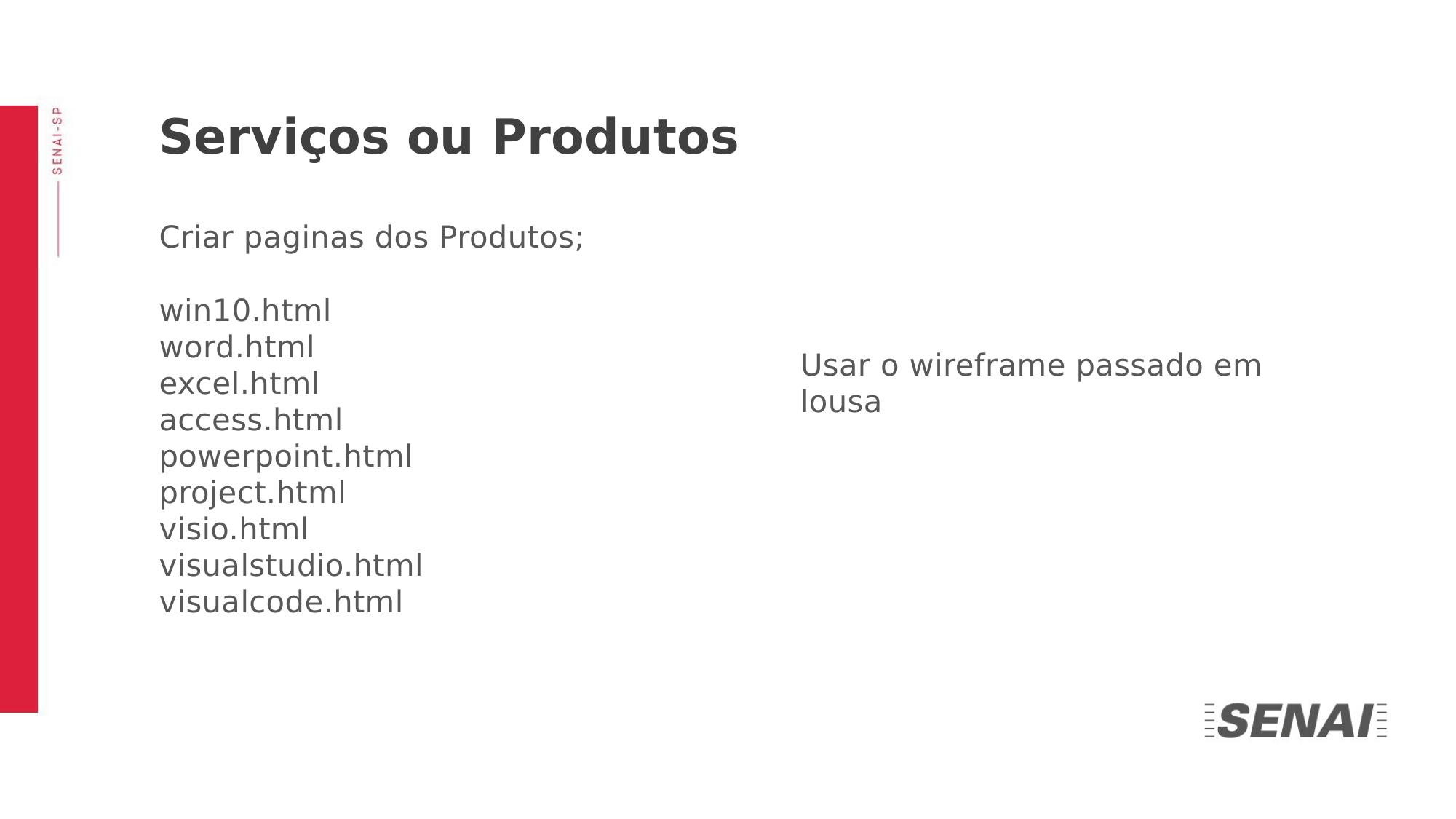

# Serviços ou Produtos
Criar paginas dos Produtos;

win10.html
word.html
excel.html
access.html
powerpoint.html
project.html
visio.html
visualstudio.html
visualcode.html
Usar o wireframe passado em lousa